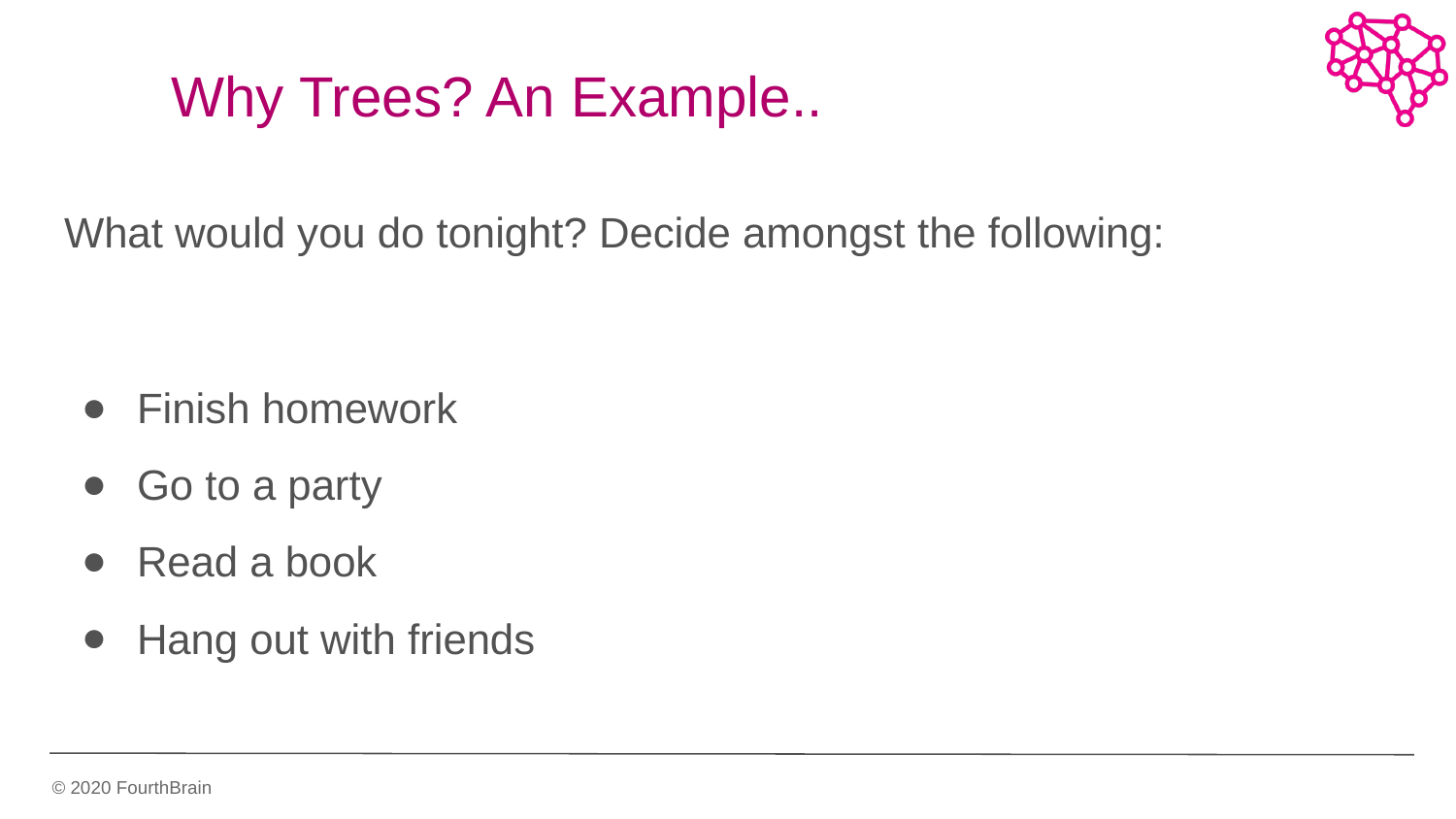

# Why Trees? An Example..
What would you do tonight? Decide amongst the following:

Finish homework
Go to a party
Read a book
Hang out with friends